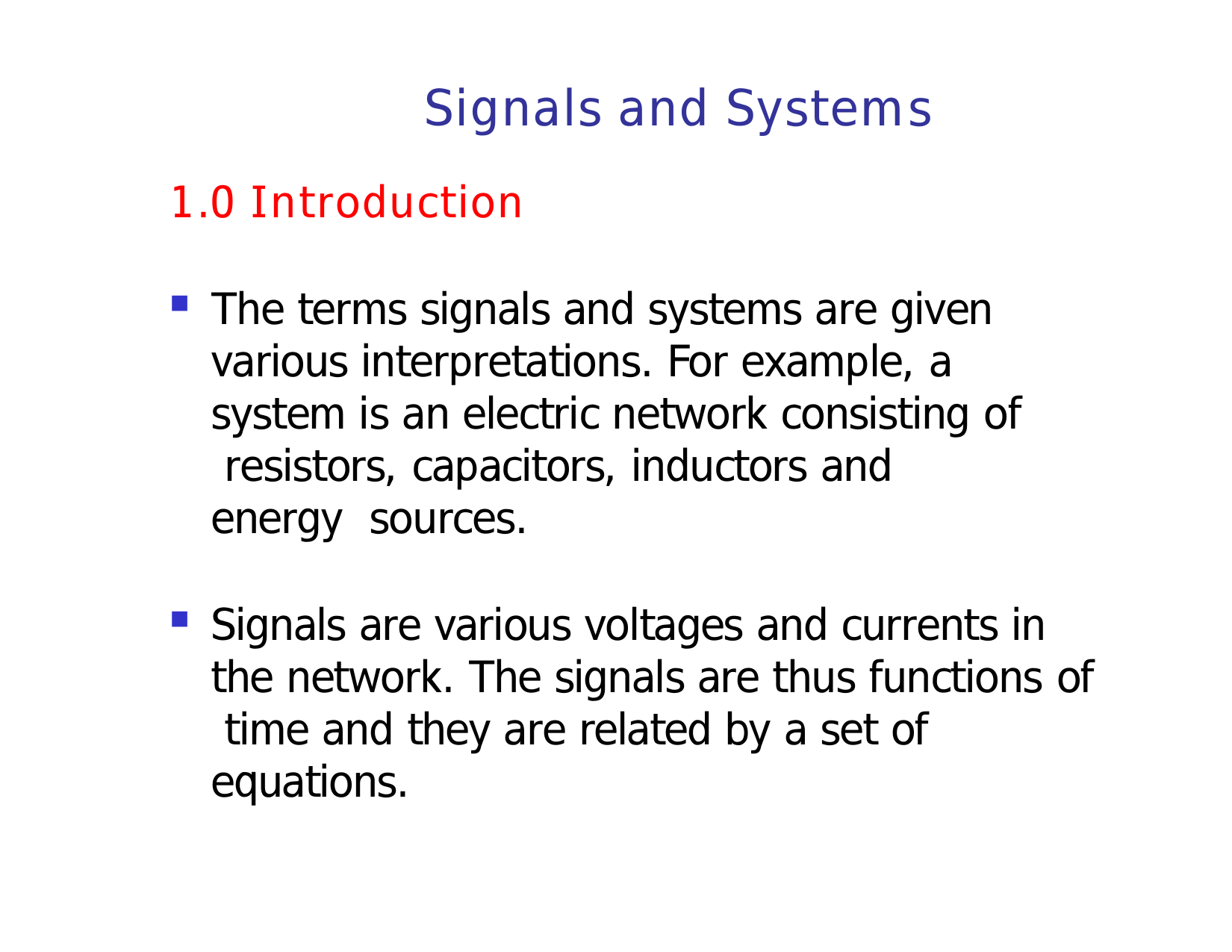

# Signals and Systems
1.0 Introduction

The terms signals and systems are given  various interpretations. For example, a  system is an electric network consisting of  resistors, capacitors, inductors and energy  sources.

Signals are various voltages and currents in  the network. The signals are thus functions of  time and they are related by a set of  equations.
Dr. B. S. Daga  Fr.CRCE, Mumbai